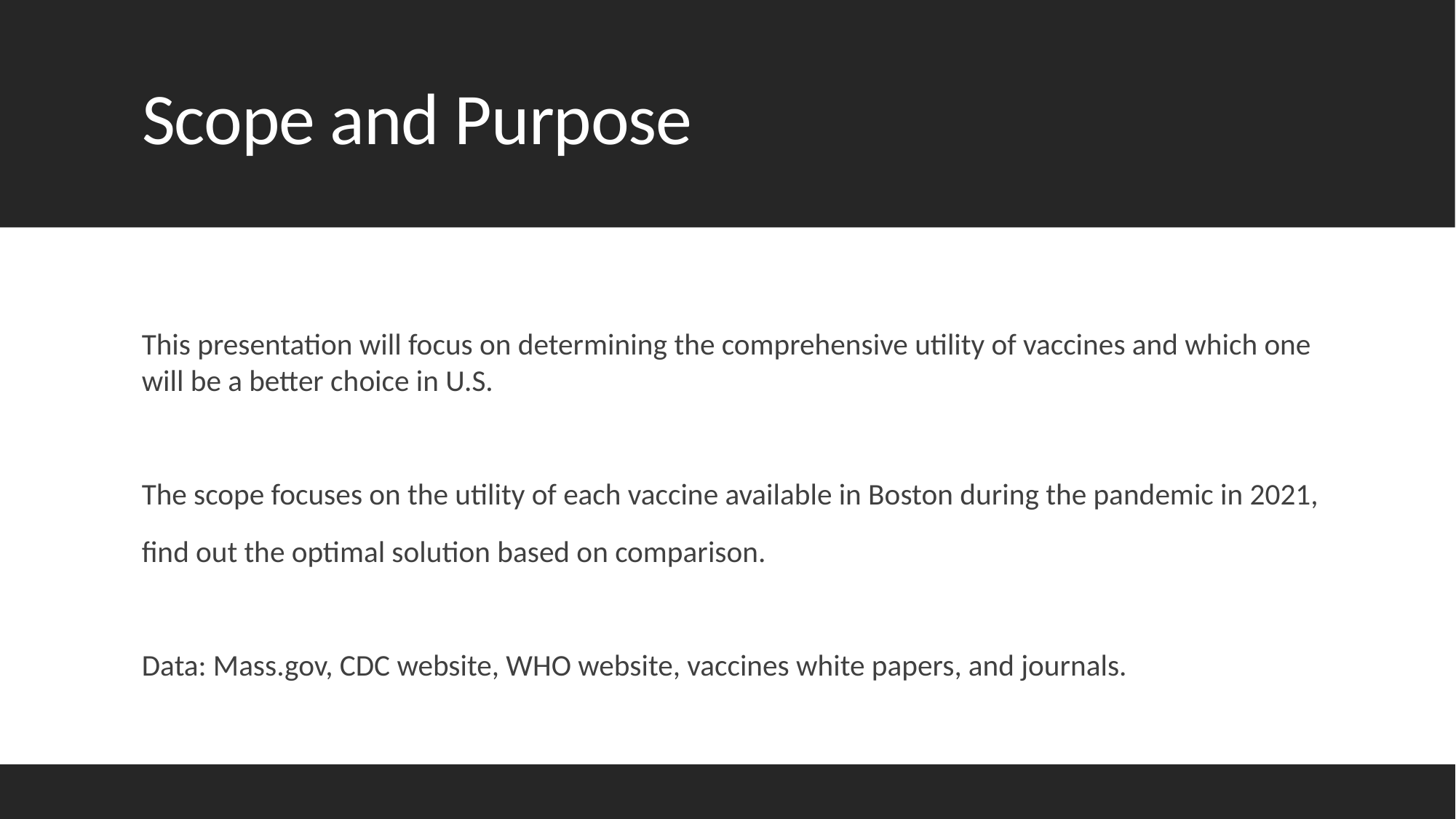

# Scope and Purpose
This presentation will focus on determining the comprehensive utility of vaccines and which one will be a better choice in U.S.

The scope focuses on the utility of each vaccine available in Boston during the pandemic in 2021,
find out the optimal solution based on comparison.

Data: Mass.gov, CDC website, WHO website, vaccines white papers, and journals.